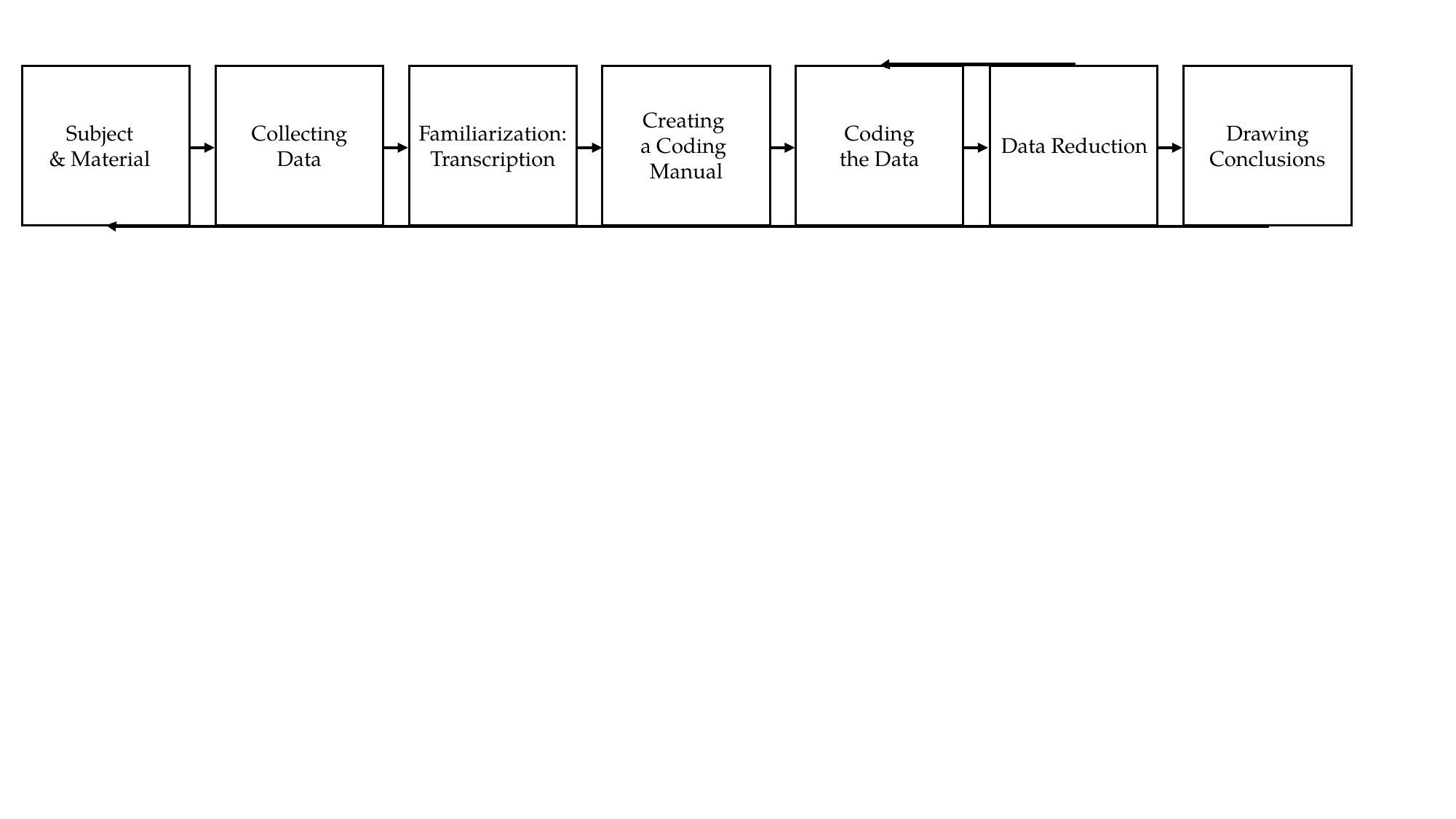

Subject
& Material

Collecting
Data

Familiarization:
Transcription

Creating
a Coding
Manual

Coding
the Data

Drawing Conclusions
Data Reduction